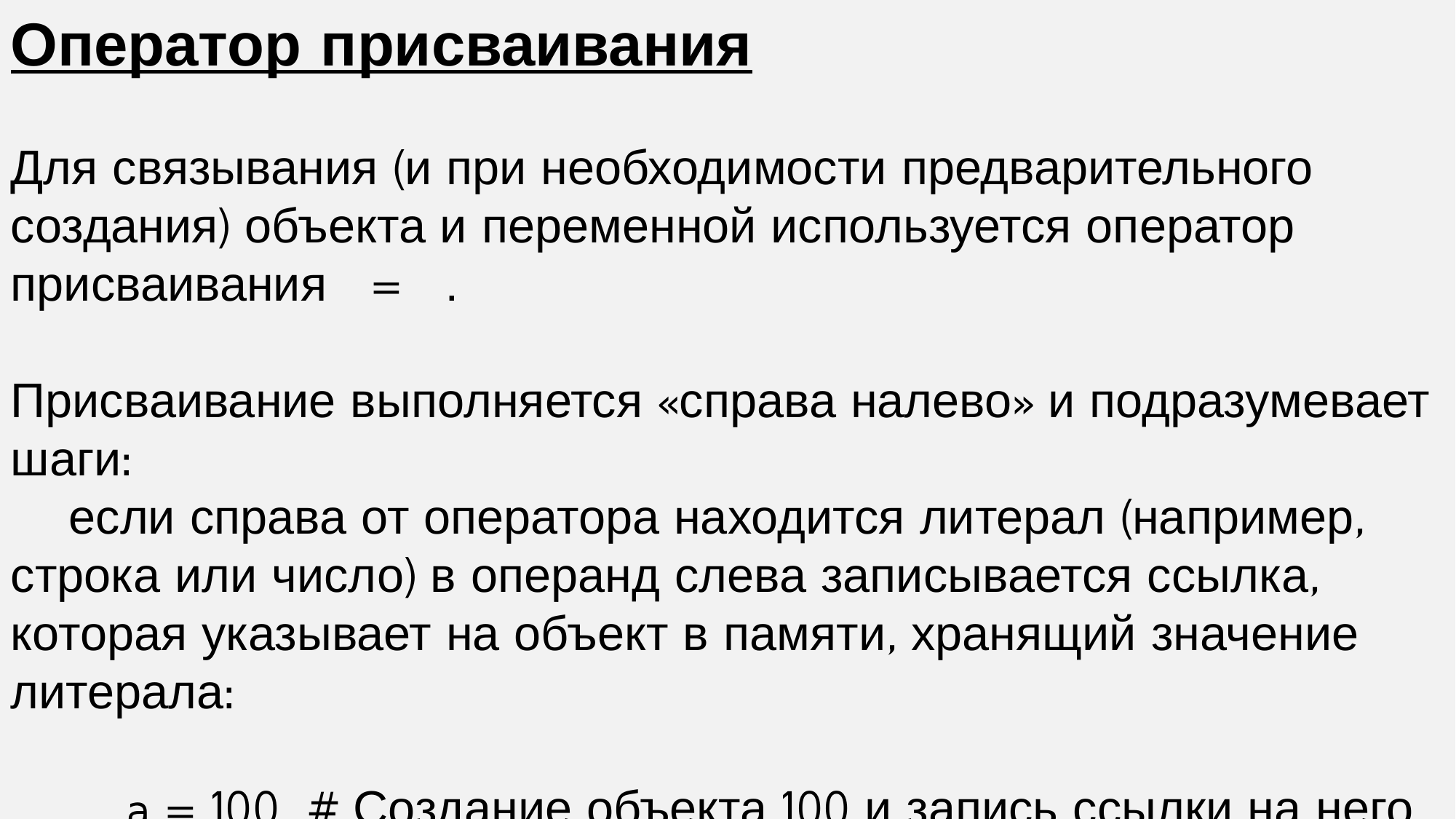

Оператор присваивания

Для связывания (и при необходимости предварительного создания) объекта и переменной используется оператор присваивания   =   .

Присваивание выполняется «справа налево» и подразумевает шаги:
    если справа от оператора находится литерал (например, строка или число) в операнд слева записывается ссылка, которая указывает на объект в памяти, хранящий значение литерала:

        a = 100  # Создание объекта 100 и запись ссылки на него в переменную 'a'